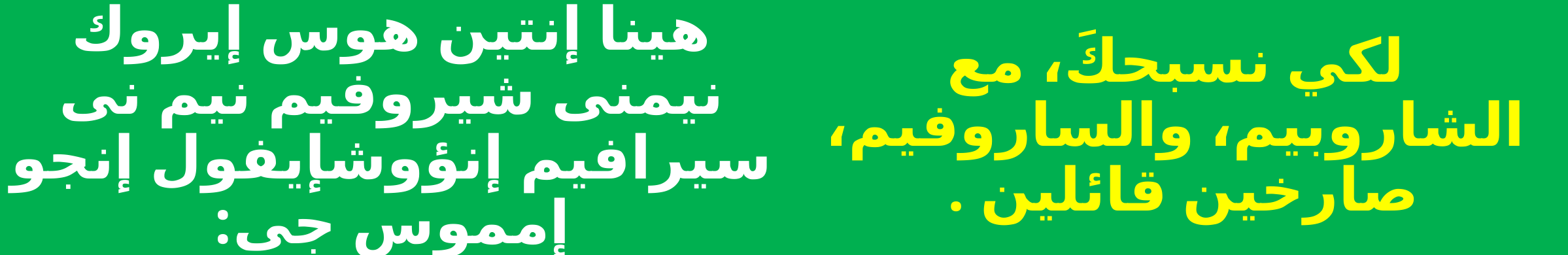

هينا إنتين هوس إيروك نيمنى شيروفيم نيم نى سيرافيم إنؤوشإيفول إنجو إمموس جى:
لكي نسبحكَ، مع الشاروبيم، والساروفيم، صارخين قائلين .